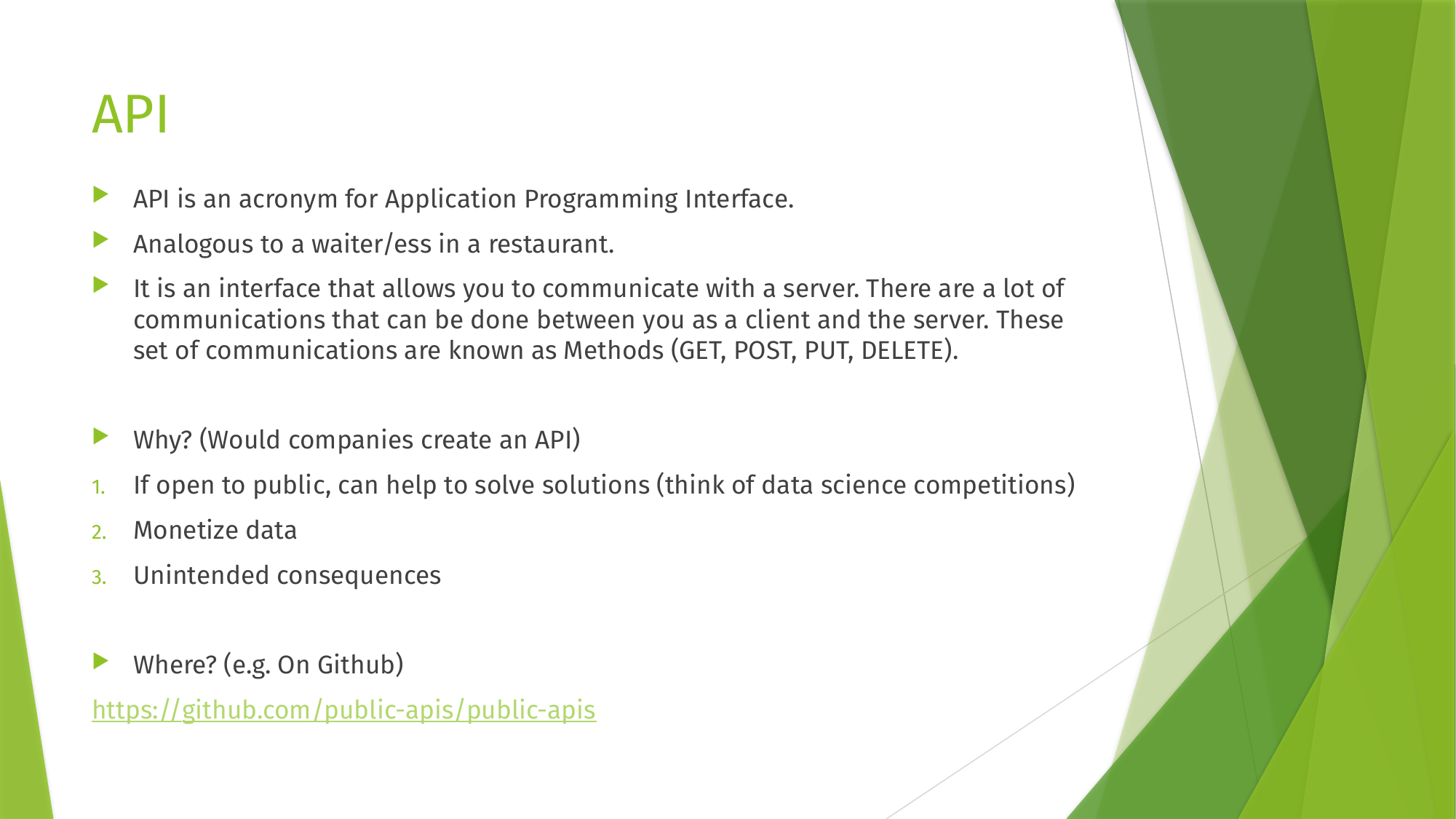

# API
API is an acronym for Application Programming Interface.
Analogous to a waiter/ess in a restaurant.
It is an interface that allows you to communicate with a server. There are a lot of communications that can be done between you as a client and the server. These set of communications are known as Methods (GET, POST, PUT, DELETE).

Why? (Would companies create an API)
If open to public, can help to solve solutions (think of data science competitions)
Monetize data
Unintended consequences

Where? (e.g. On Github)
https://github.com/public-apis/public-apis